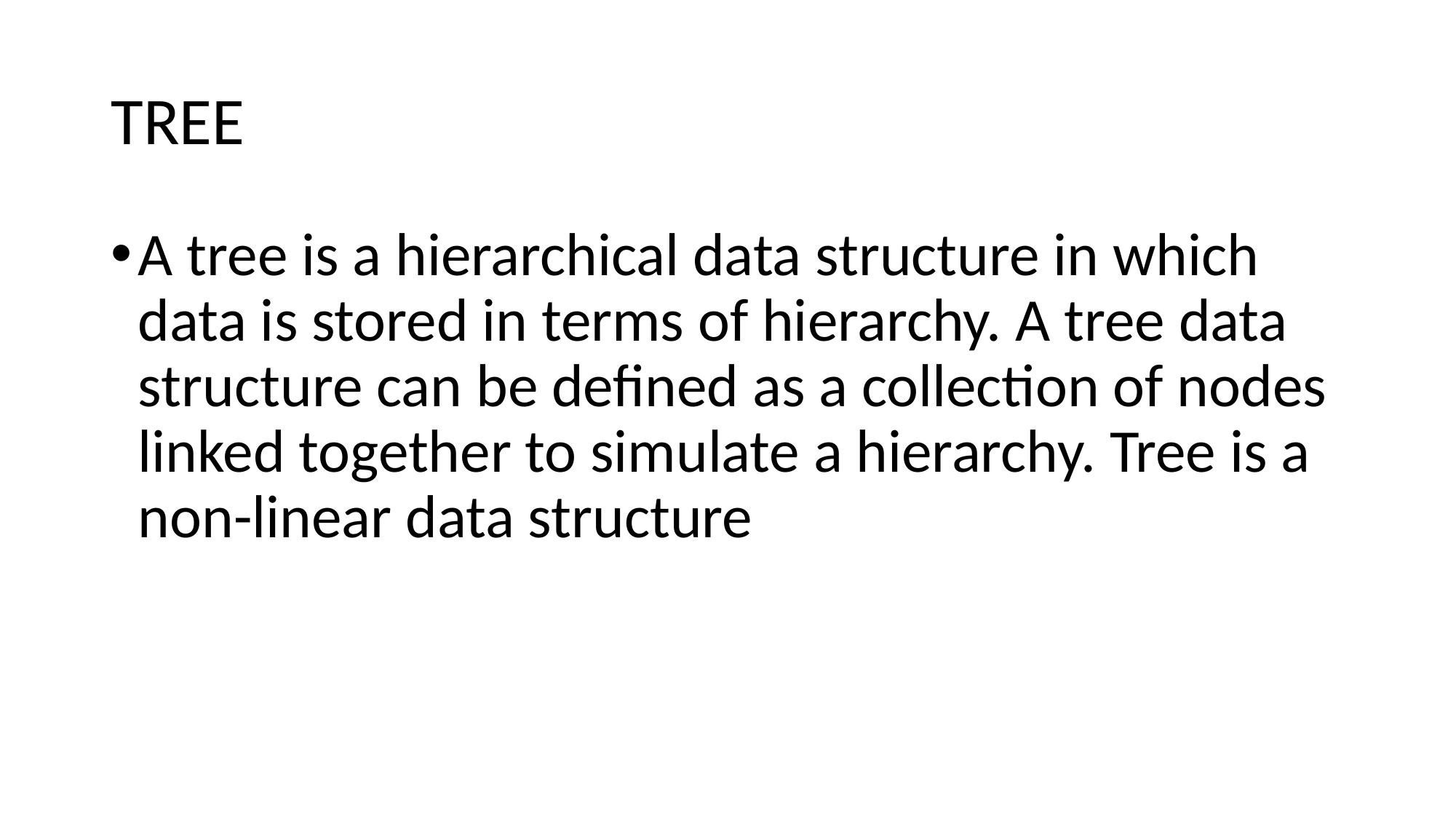

# TREE
A tree is a hierarchical data structure in which data is stored in terms of hierarchy. A tree data structure can be defined as a collection of nodes linked together to simulate a hierarchy. Tree is a non-linear data structure